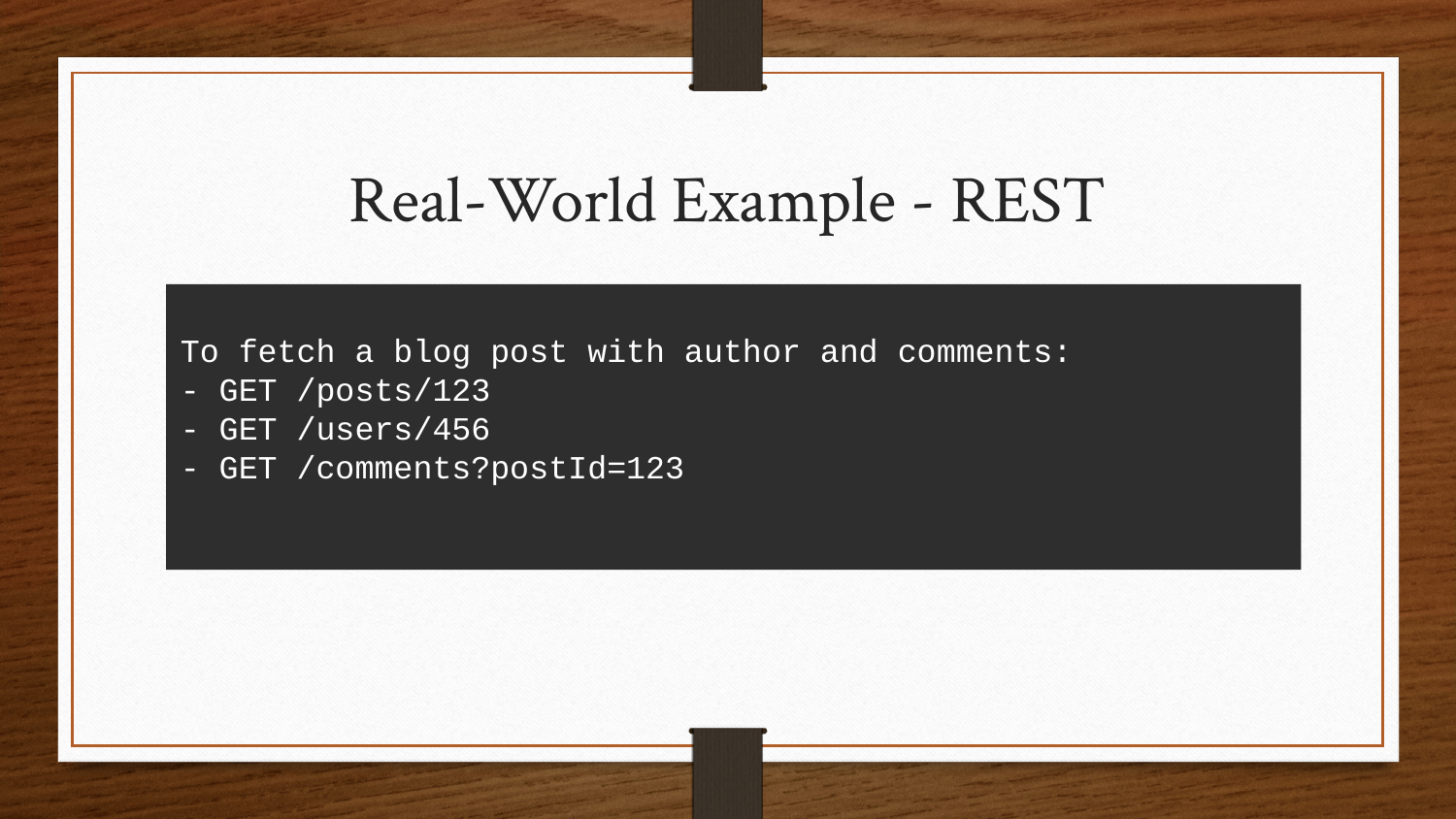

# Real-World Example - REST

To fetch a blog post with author and comments:
- GET /posts/123
- GET /users/456
- GET /comments?postId=123